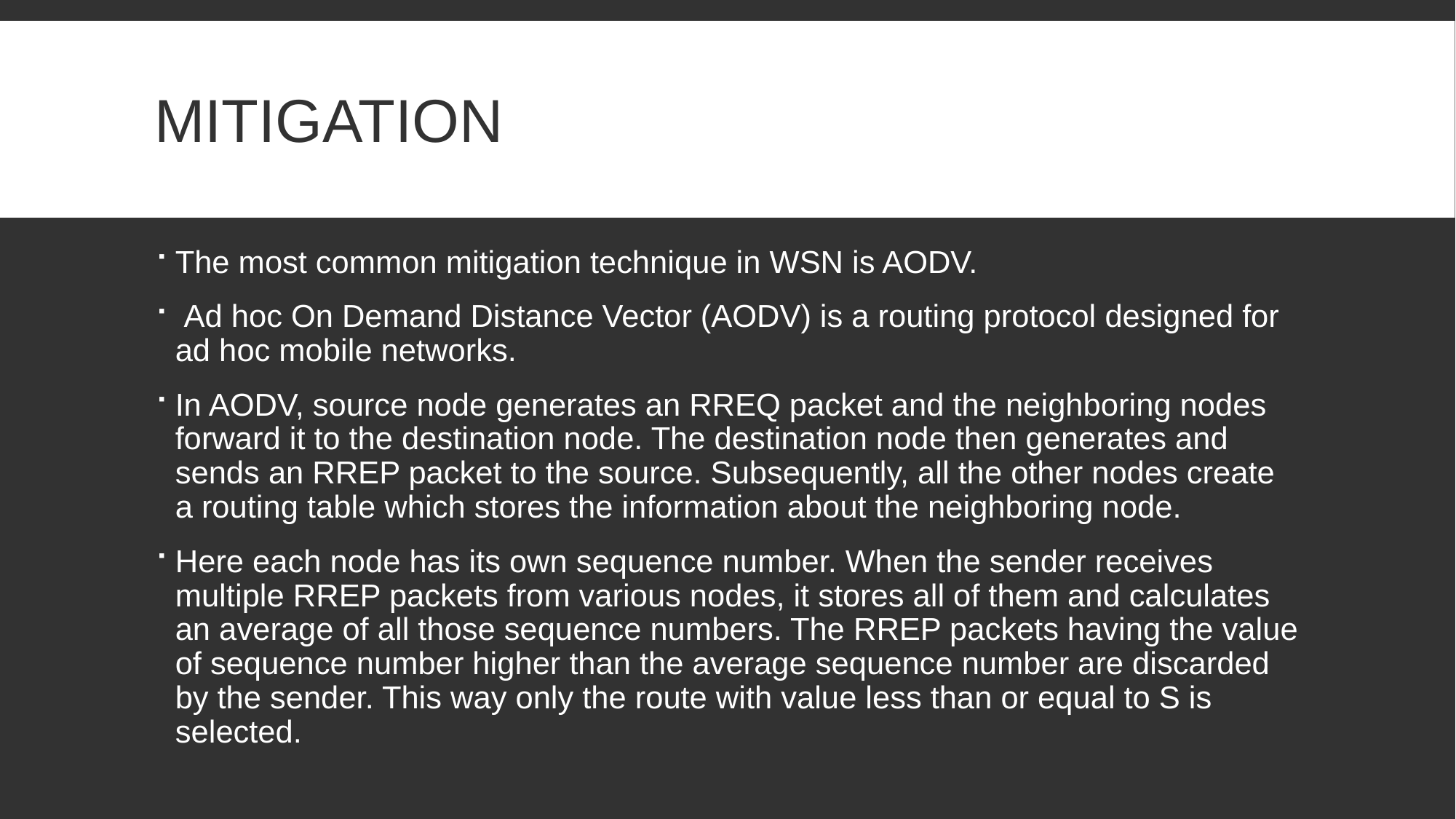

# Mitigation
The most common mitigation technique in WSN is AODV.
 Ad hoc On Demand Distance Vector (AODV) is a routing protocol designed for ad hoc mobile networks.
In AODV, source node generates an RREQ packet and the neighboring nodes forward it to the destination node. The destination node then generates and sends an RREP packet to the source. Subsequently, all the other nodes create a routing table which stores the information about the neighboring node.
Here each node has its own sequence number. When the sender receives multiple RREP packets from various nodes, it stores all of them and calculates an average of all those sequence numbers. The RREP packets having the value of sequence number higher than the average sequence number are discarded by the sender. This way only the route with value less than or equal to S is selected.